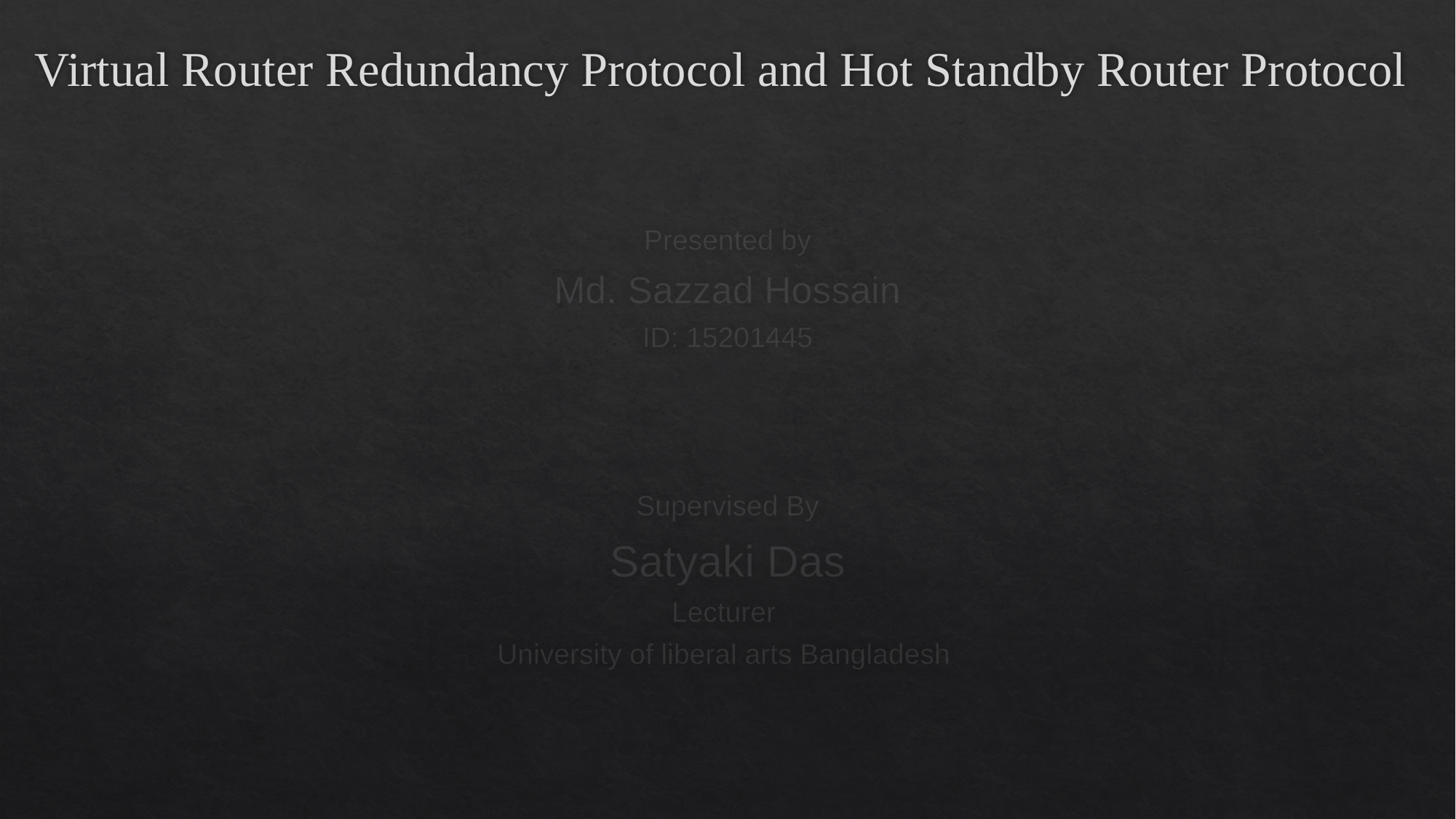

# Virtual Router Redundancy Protocol and Hot Standby Router Protocol

Presented by
Md. Sazzad Hossain
ID: 15201445

Supervised By
Satyaki Das
Lecturer
University of liberal arts Bangladesh